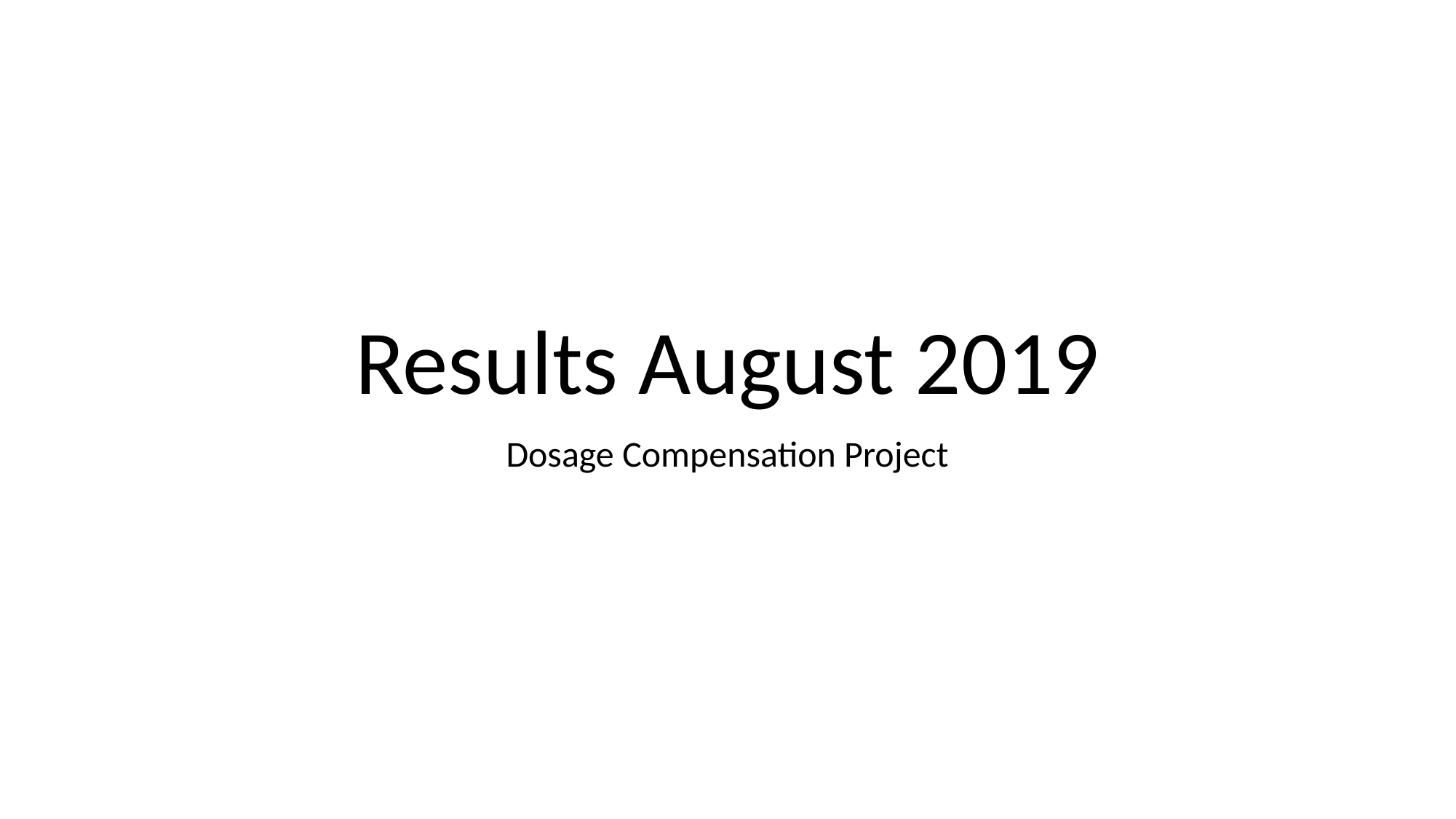

# Results August 2019
Dosage Compensation Project